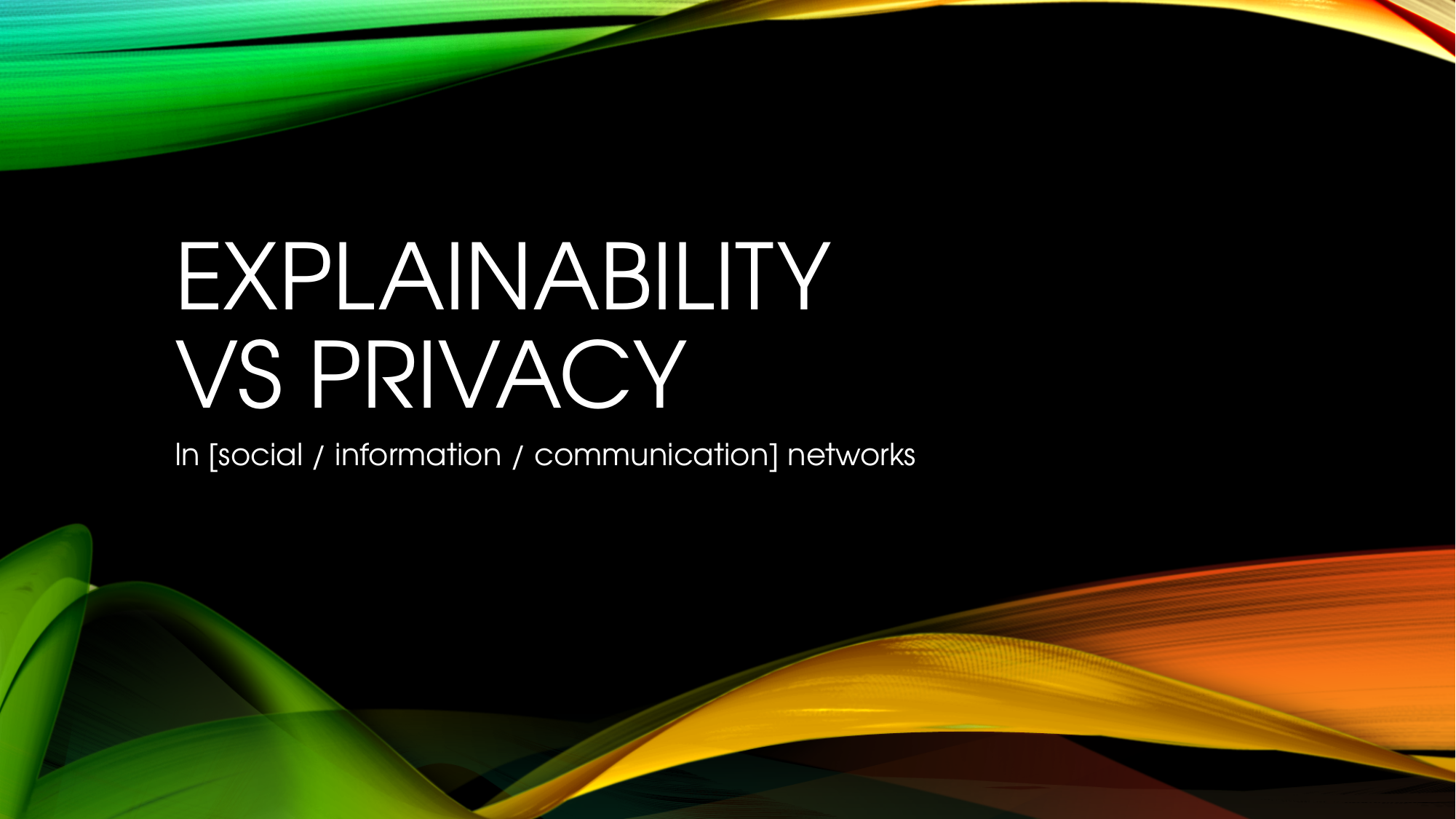

# Explainability vs Privacy
In [social / information / communication] networks